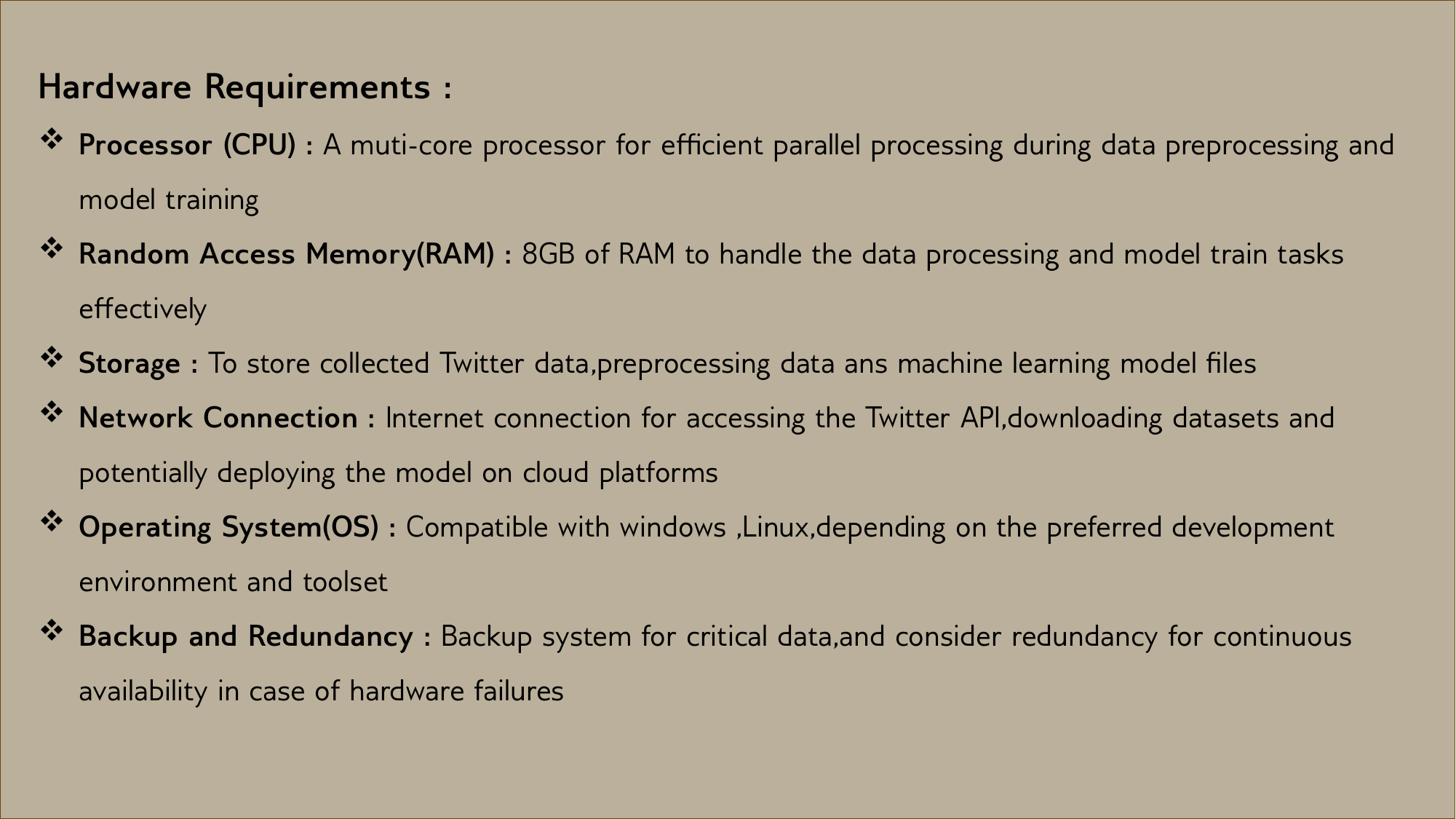

Hardware Requirements :
Processor (CPU) : A muti-core processor for efficient parallel processing during data preprocessing and model training
Random Access Memory(RAM) : 8GB of RAM to handle the data processing and model train tasks effectively
Storage : To store collected Twitter data,preprocessing data ans machine learning model files
Network Connection : Internet connection for accessing the Twitter API,downloading datasets and potentially deploying the model on cloud platforms
Operating System(OS) : Compatible with windows ,Linux,depending on the preferred development environment and toolset
Backup and Redundancy : Backup system for critical data,and consider redundancy for continuous availability in case of hardware failures